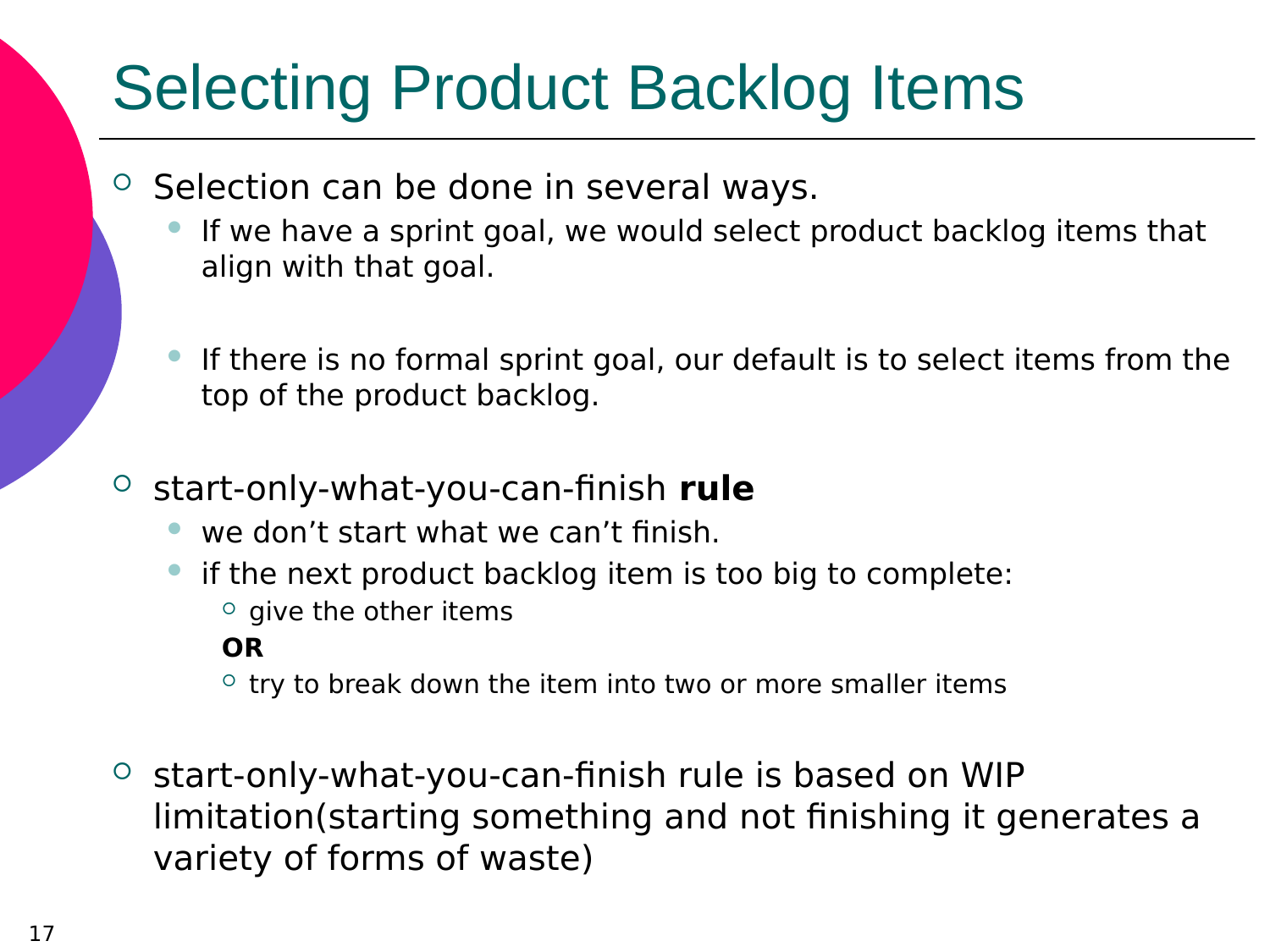

# Selecting Product Backlog Items
Selection can be done in several ways.
If we have a sprint goal, we would select product backlog items that align with that goal.

If there is no formal sprint goal, our default is to select items from the top of the product backlog.

start-only-what-you-can-finish rule
we don’t start what we can’t finish.
if the next product backlog item is too big to complete:
give the other items
OR
try to break down the item into two or more smaller items

start-only-what-you-can-finish rule is based on WIP limitation(starting something and not finishing it generates a variety of forms of waste)

17